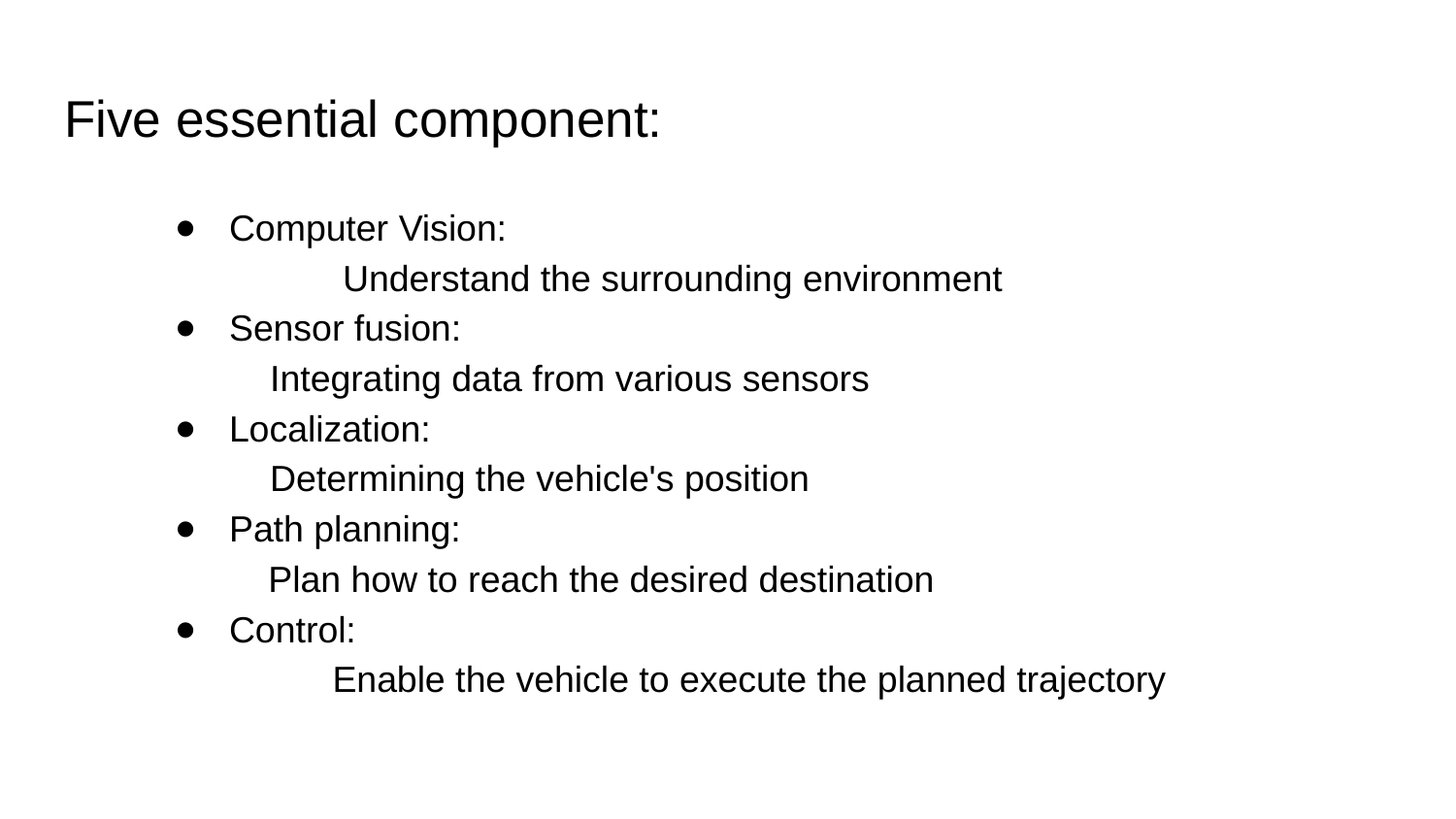

# Five essential component:
Computer Vision:
  	    Understand the surrounding environment
Sensor fusion:
    Integrating data from various sensors
Localization:
    Determining the vehicle's position
Path planning:
           Plan how to reach the desired destination
Control:
  	   Enable the vehicle to execute the planned trajectory